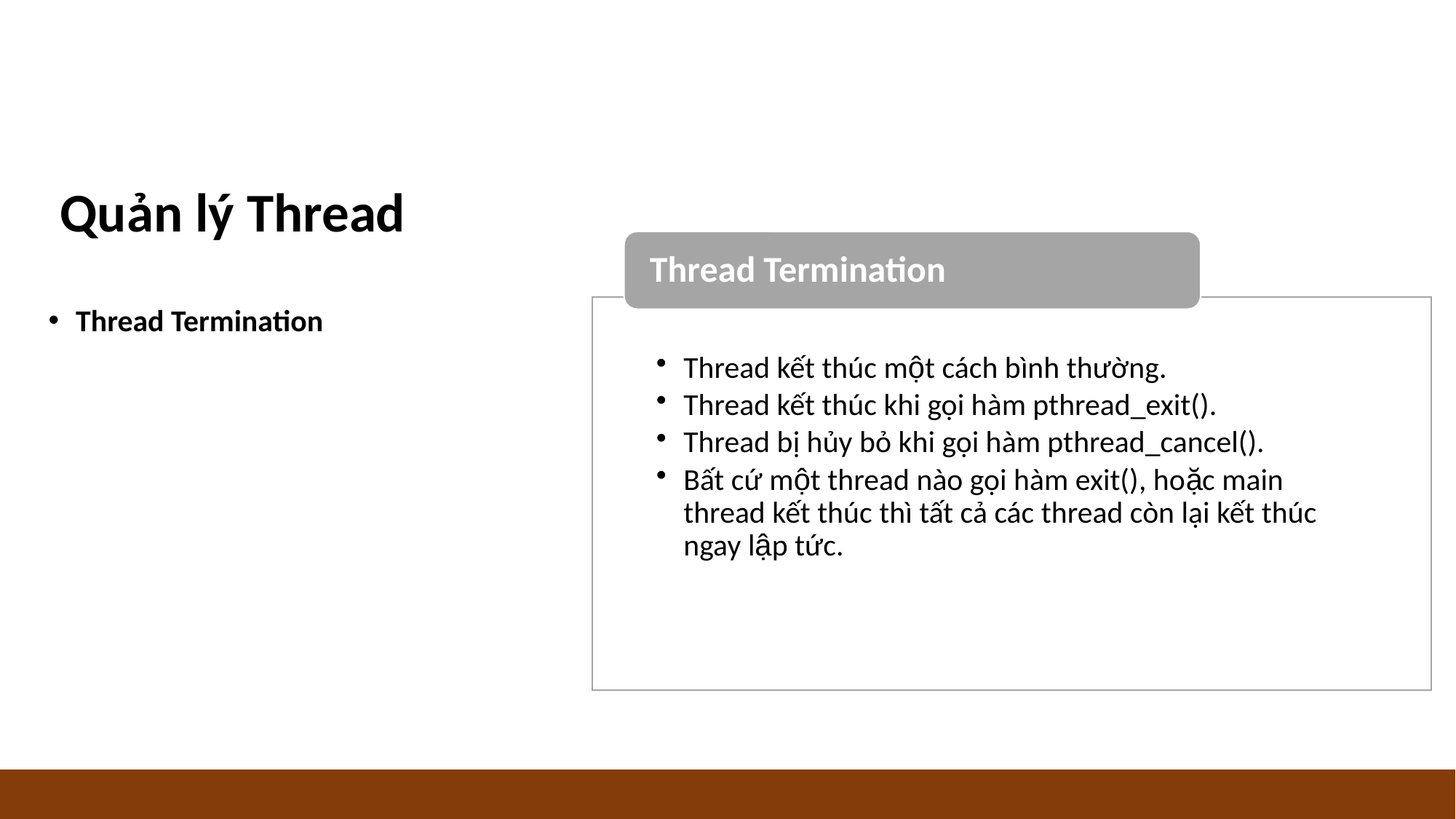

Quản lý Thread

Thread Termination

Thread kết thúc một cách bình thường.
Thread kết thúc khi gọi hàm pthread_exit().
Thread bị hủy bỏ khi gọi hàm pthread_cancel().
Bất cứ một thread nào gọi hàm exit(), hoặc main thread kết thúc thì tất cả các thread còn lại kết thúc ngay lập tức.
Thread Termination